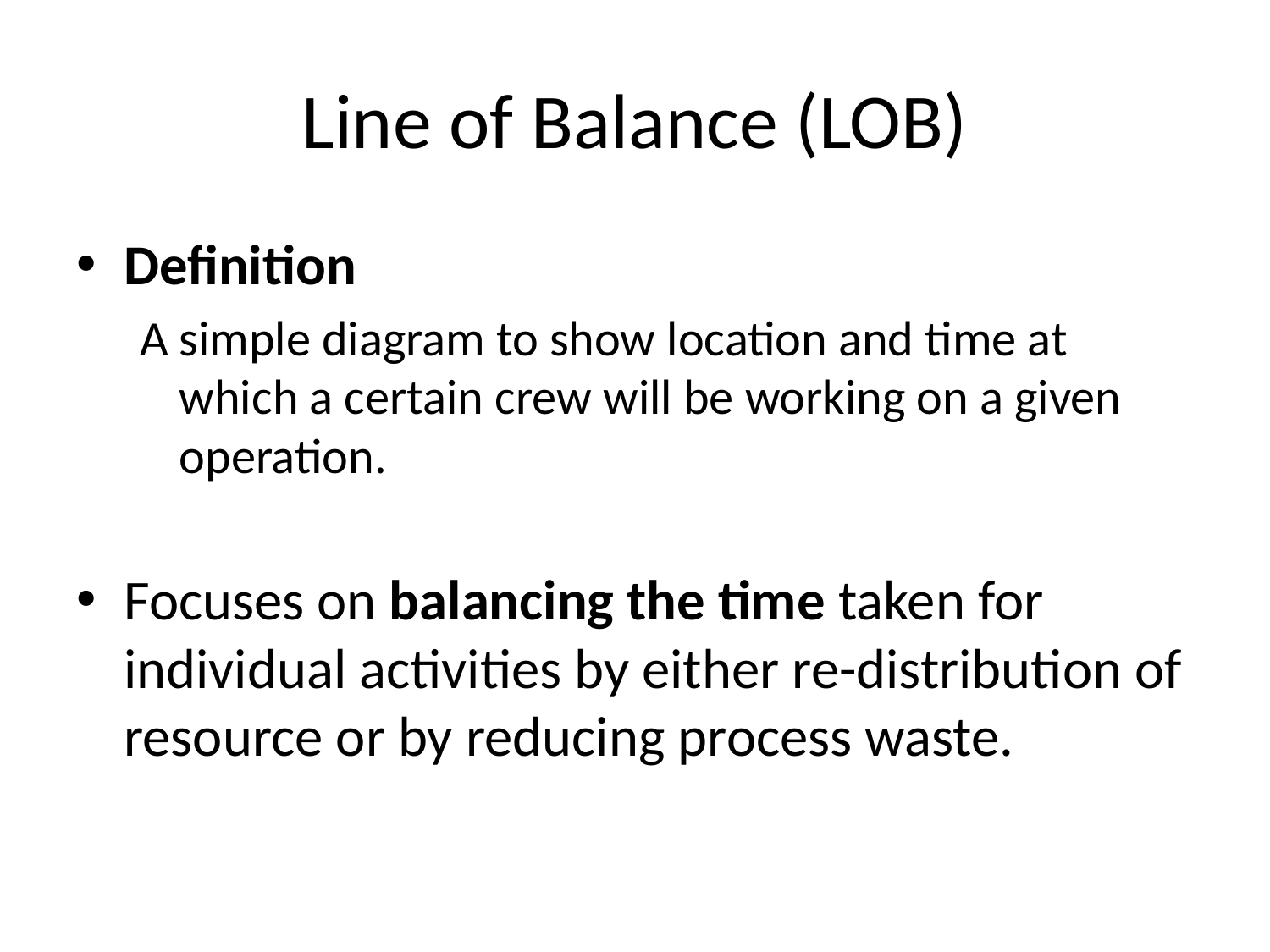

# Line of Balance (LOB)
Definition
A simple diagram to show location and time at which a certain crew will be working on a given operation.

Focuses on balancing the time taken for individual activities by either re-distribution of resource or by reducing process waste.